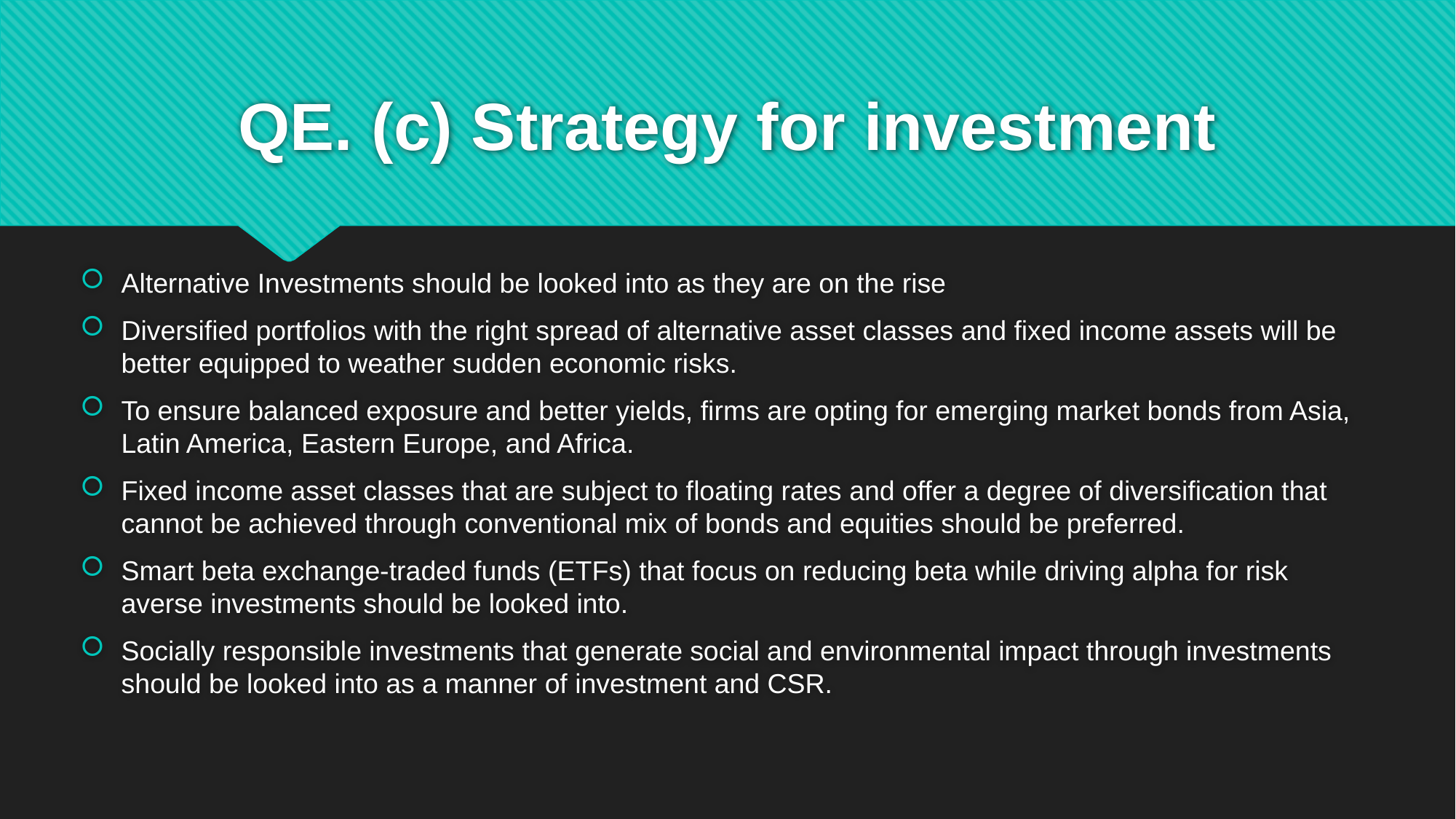

# QE. (c) Strategy for investment
Alternative Investments should be looked into as they are on the rise
Diversified portfolios with the right spread of alternative asset classes and fixed income assets will be better equipped to weather sudden economic risks.
To ensure balanced exposure and better yields, firms are opting for emerging market bonds from Asia, Latin America, Eastern Europe, and Africa.
Fixed income asset classes that are subject to floating rates and offer a degree of diversification that cannot be achieved through conventional mix of bonds and equities should be preferred.
Smart beta exchange-traded funds (ETFs) that focus on reducing beta while driving alpha for risk averse investments should be looked into.
Socially responsible investments that generate social and environmental impact through investments should be looked into as a manner of investment and CSR.